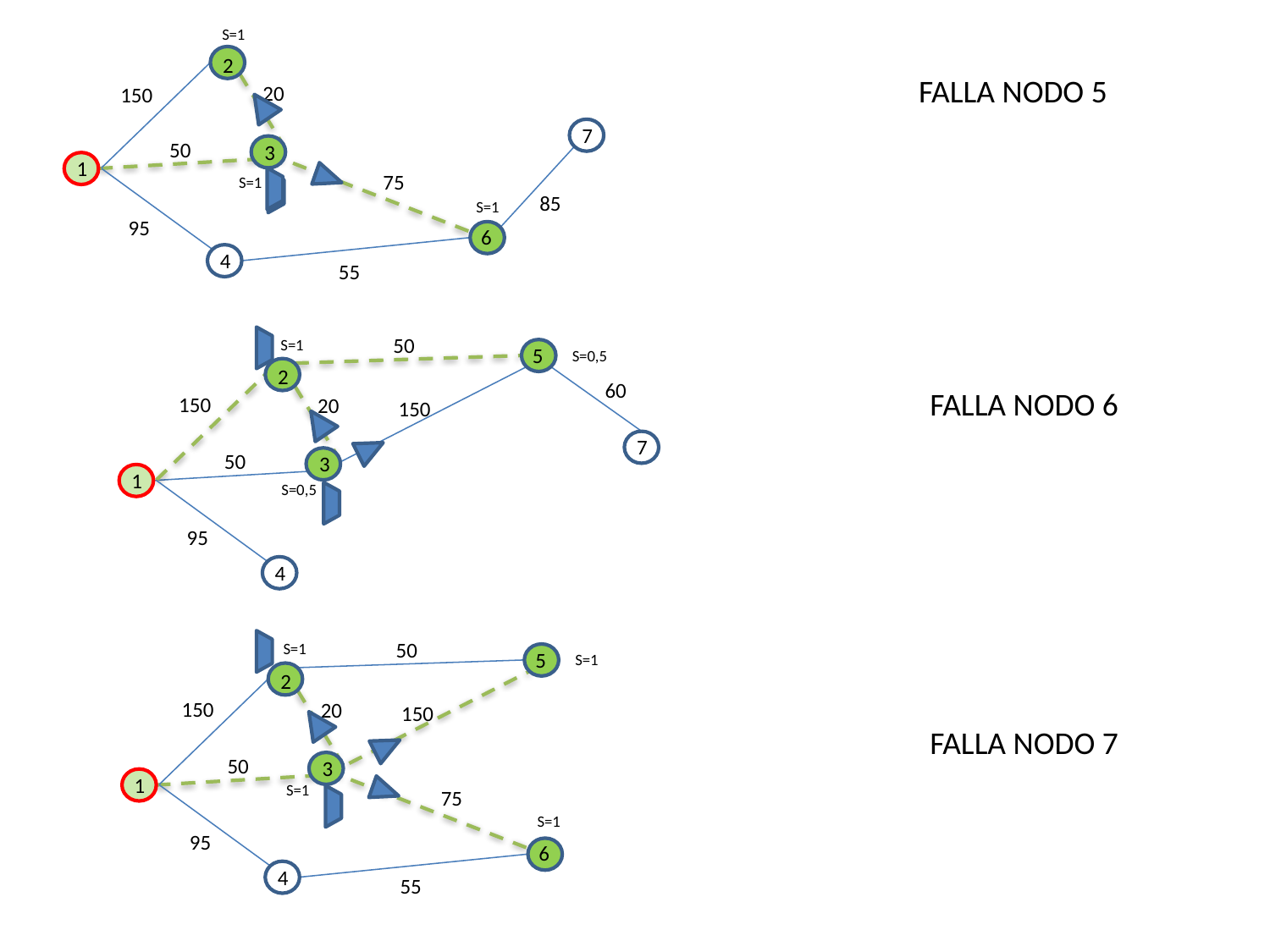

S=1
2

7

3

1

6

4

20
50
75
150

S=1
85
S=1
95
55
FALLA NODO 5
50
S=1
5

2

7

3

1

4

20
150
50
S=0,5
60
150
S=0,5
95

FALLA NODO 6
50
S=1
5

2

3

1

6

4

20
150
50
75
S=1
150
S=1
S=1
95
55

FALLA NODO 7